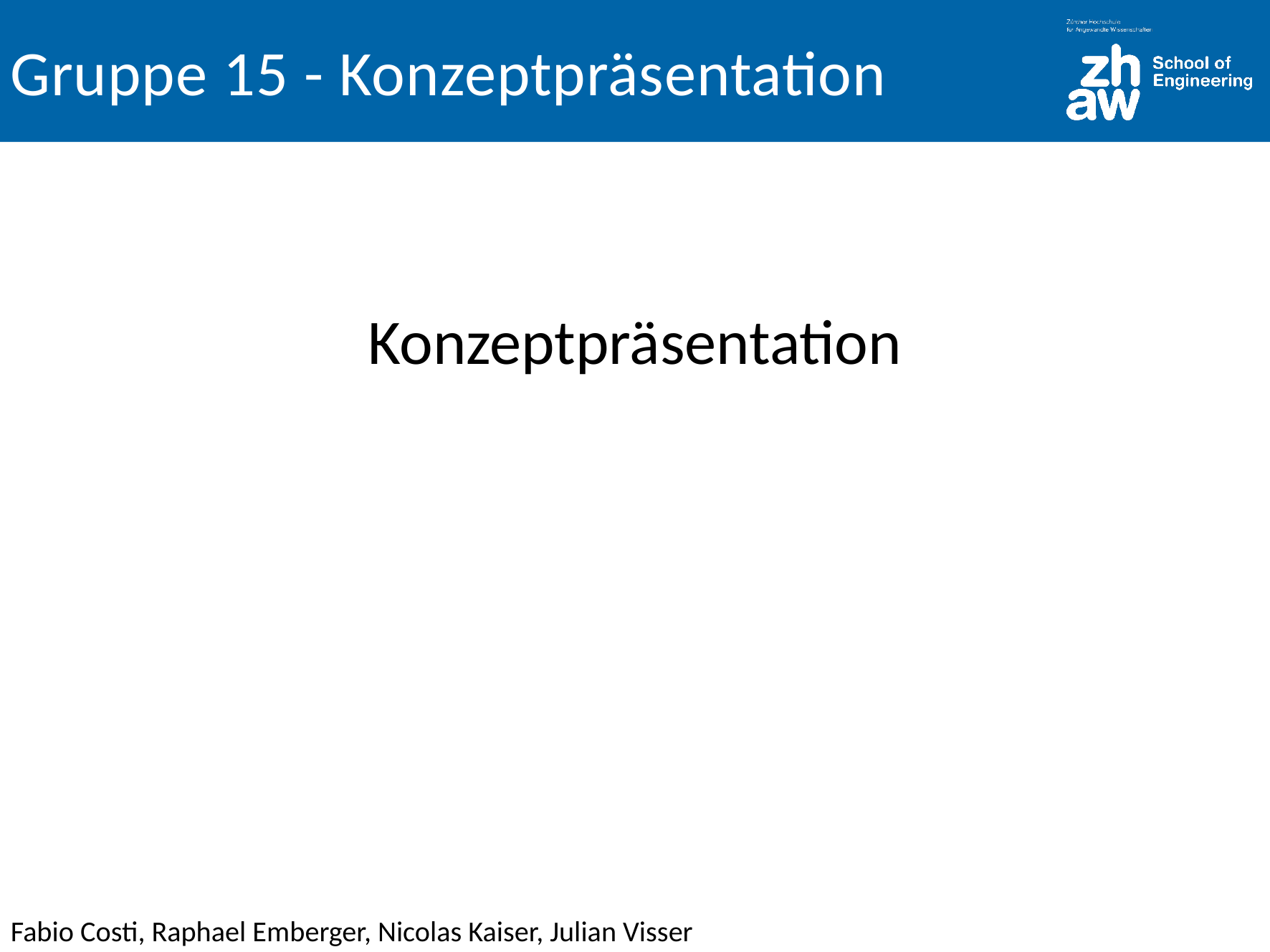

Konzeptpräsentation
Fabio Costi, Raphael Emberger, Nicolas Kaiser, Julian Visser